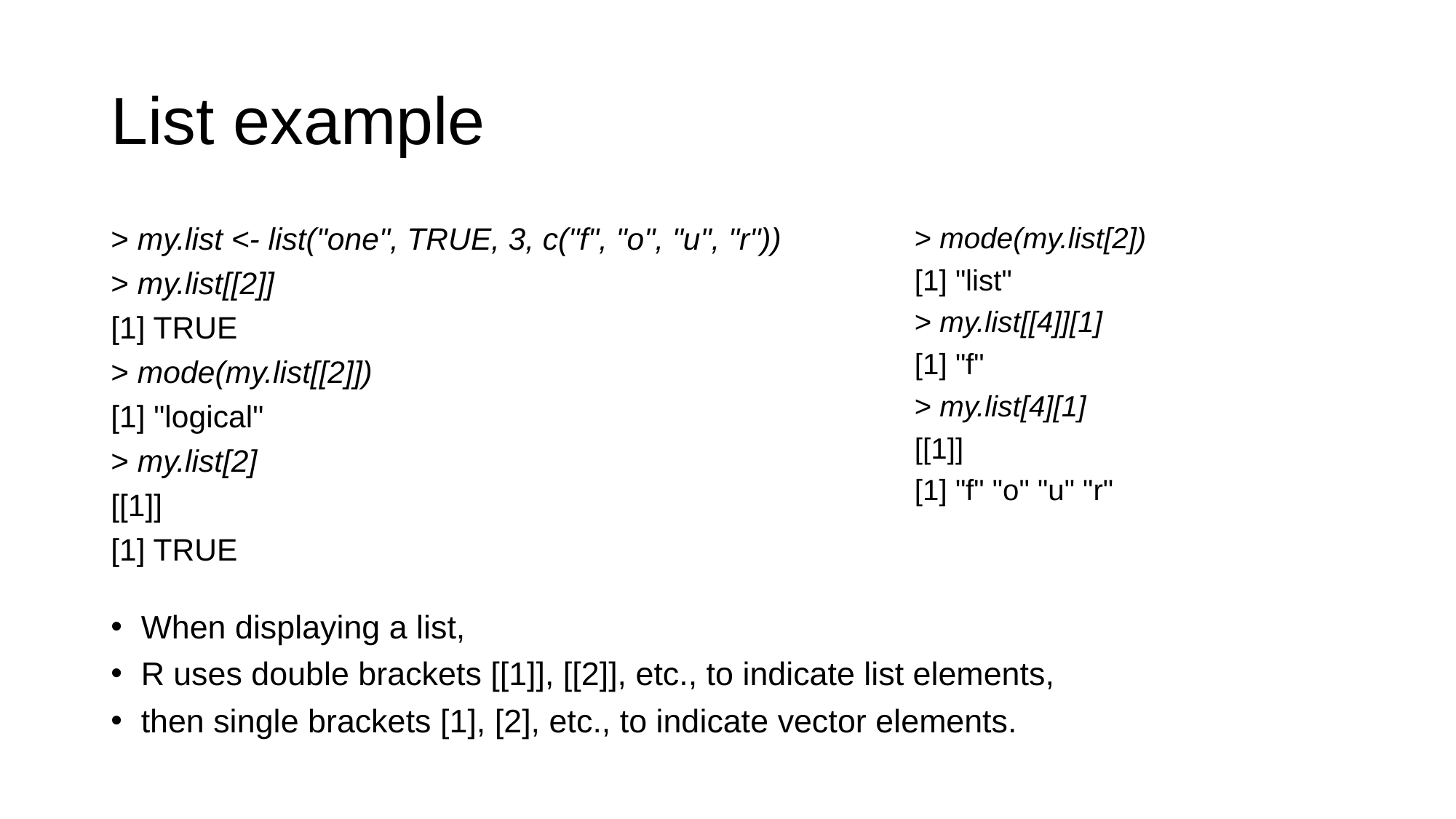

# List example
> my.list <- list("one", TRUE, 3, c("f", "o", "u", "r"))
> my.list[[2]]
[1] TRUE
> mode(my.list[[2]])
[1] "logical"
> my.list[2]
[[1]]
[1] TRUE
> mode(my.list[2])
[1] "list"
> my.list[[4]][1]
[1] "f"
> my.list[4][1]
[[1]]
[1] "f" "o" "u" "r"
When displaying a list,
R uses double brackets [[1]], [[2]], etc., to indicate list elements,
then single brackets [1], [2], etc., to indicate vector elements.